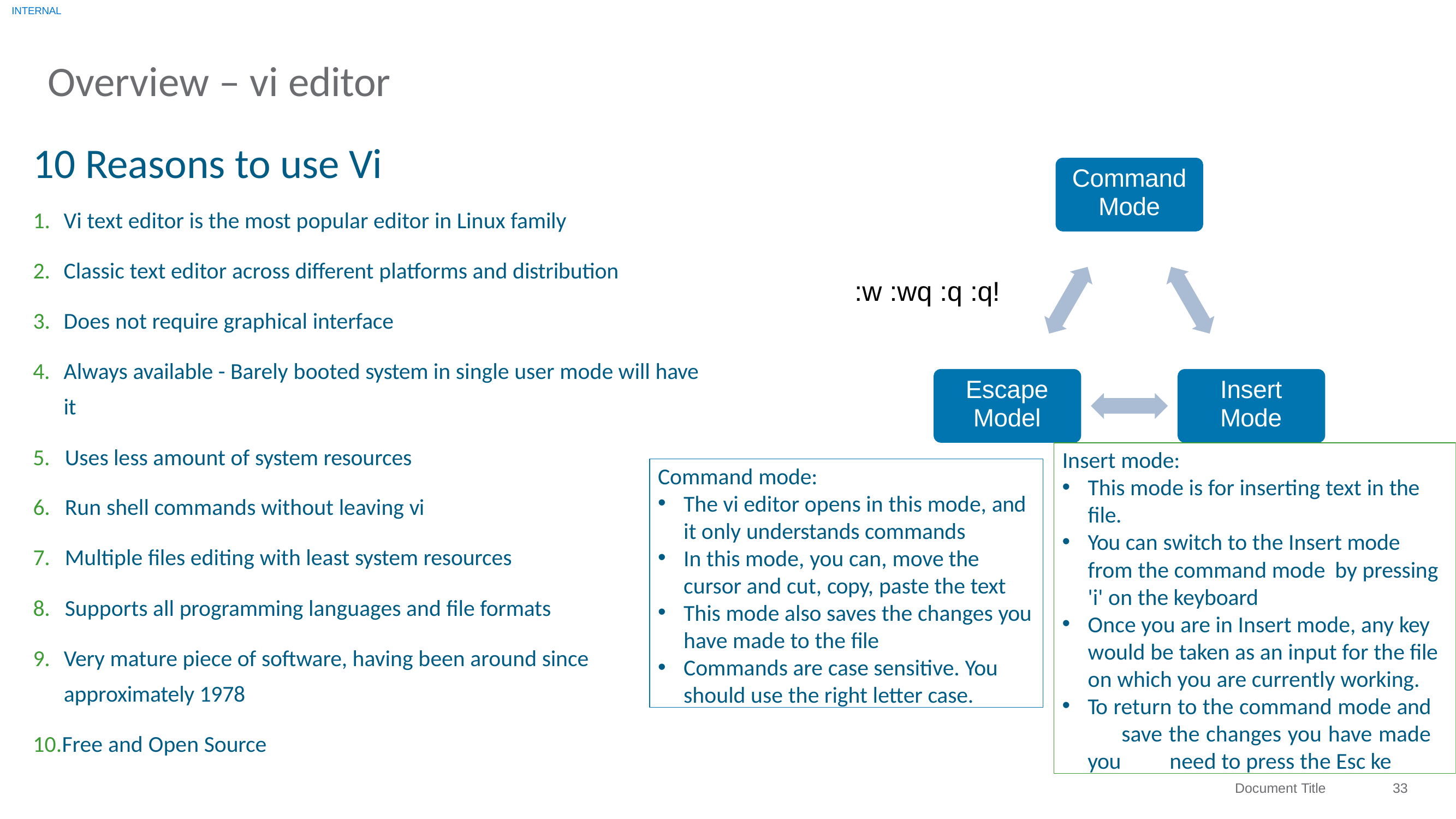

INTERNAL
# Overview – vi editor
10 Reasons to use Vi
Vi text editor is the most popular editor in Linux family
Classic text editor across different platforms and distribution
Does not require graphical interface

Command
Mode

:w :wq :q :q!
4.	Always available - Barely booted system in single user mode will have it

Escape
Model
Insert
Mode

5.	Uses less amount of system resources
Insert mode:
This mode is for inserting text in the file.
You can switch to the Insert mode from the command mode by pressing 'i' on the keyboard
Once you are in Insert mode, any key would be taken as an input for the file on which you are currently working.
To return to the command mode and 	save the changes you have made you 	need to press the Esc ke
Command mode:
The vi editor opens in this mode, and it only understands commands
In this mode, you can, move the cursor and cut, copy, paste the text
This mode also saves the changes you have made to the file
Commands are case sensitive. You should use the right letter case.
6.	Run shell commands without leaving vi
7.	Multiple files editing with least system resources
8.	Supports all programming languages and file formats
9.	Very mature piece of software, having been around since approximately 1978
10.Free and Open Source
33
Document Title